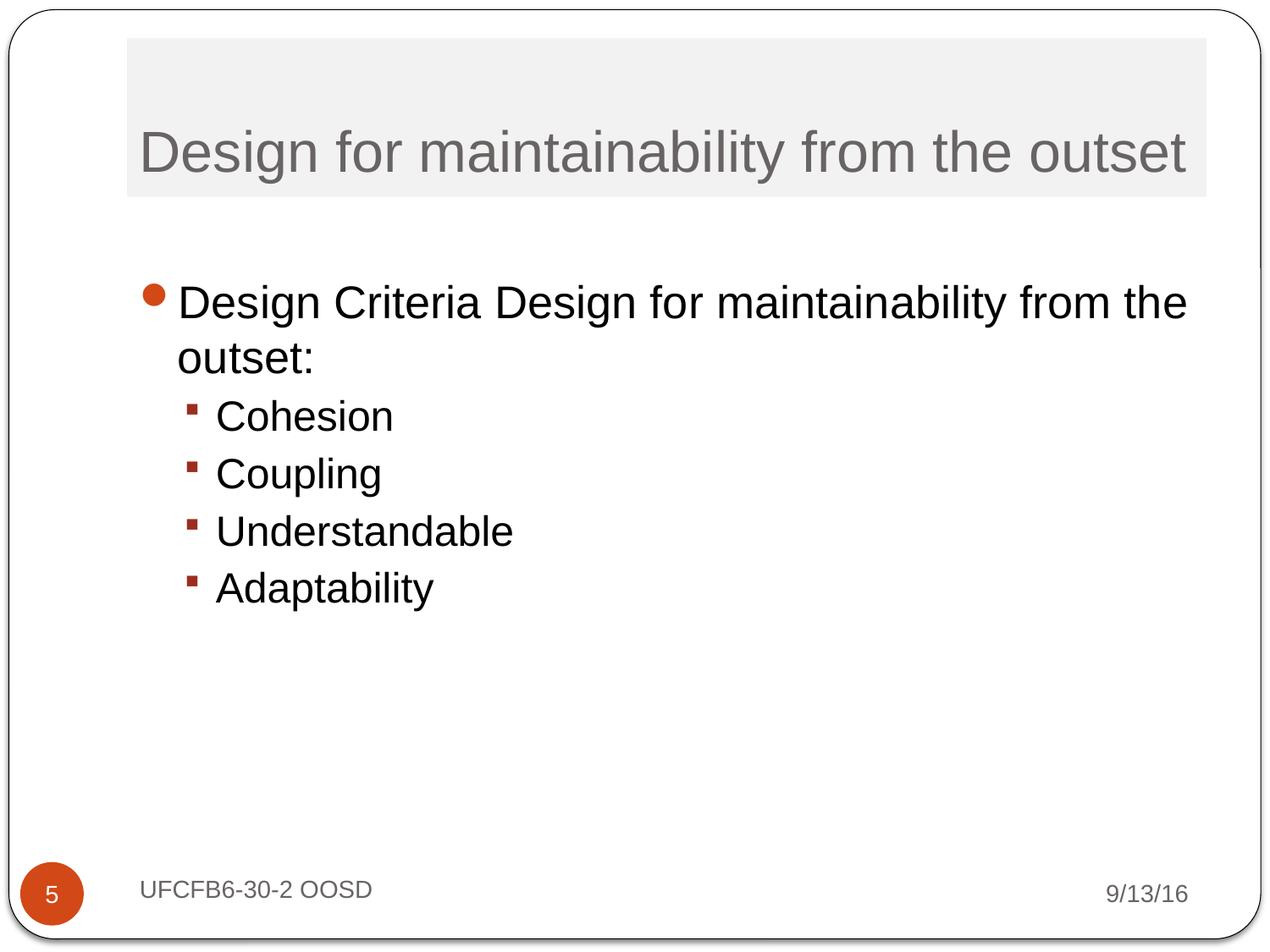

# Design for maintainability from the outset

Design Criteria Design for maintainability from the outset:
Cohesion
Coupling
Understandable
Adaptability
UFCFB6-30-2 OOSD
9/13/16
5